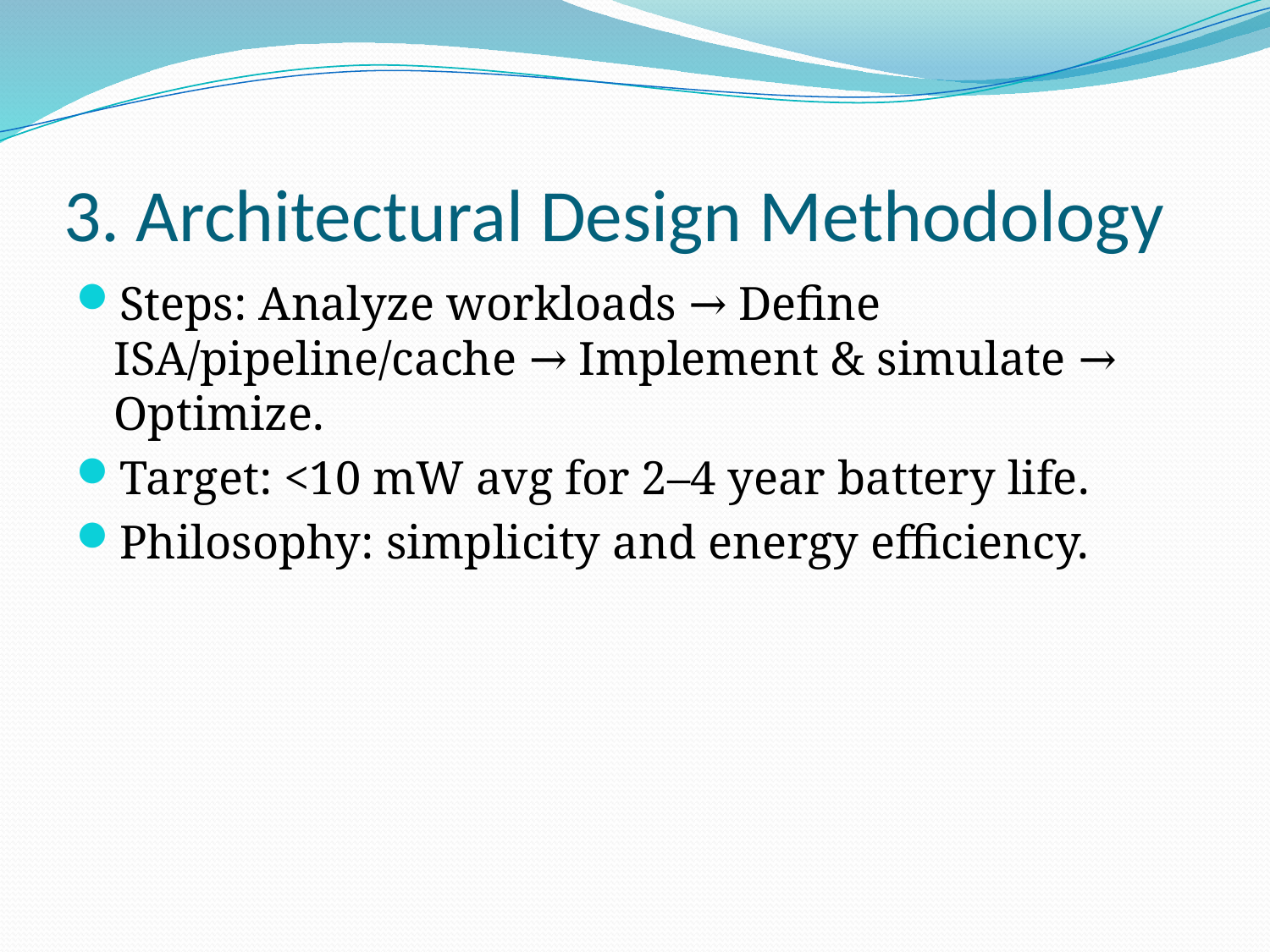

# 3. Architectural Design Methodology
Steps: Analyze workloads → Define ISA/pipeline/cache → Implement & simulate → Optimize.
Target: <10 mW avg for 2–4 year battery life.
Philosophy: simplicity and energy efficiency.